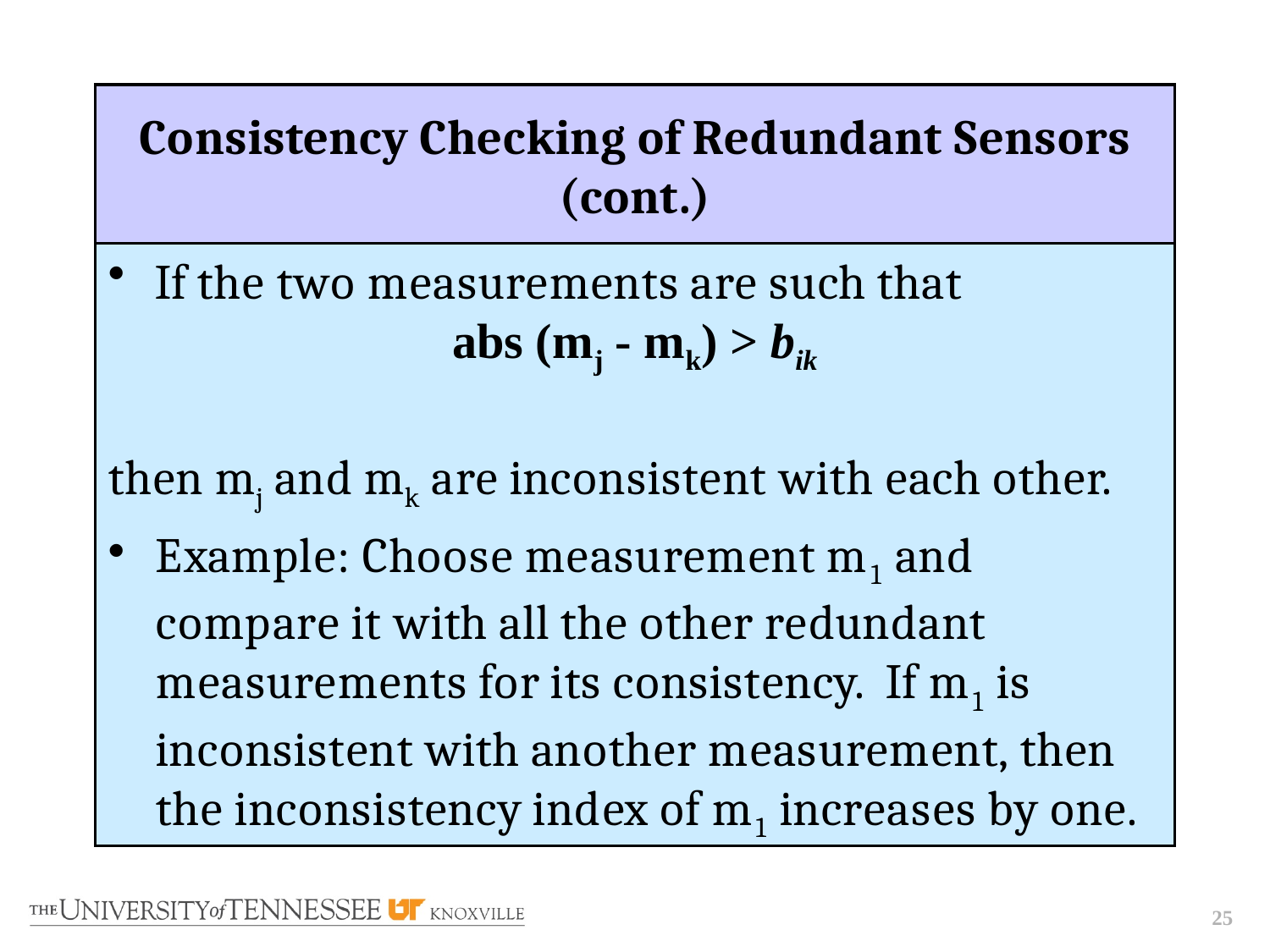

# Consistency Checking of Redundant Sensors (cont.)
If the two measurements are such that
abs (mj - mk) > bik

then mj and mk are inconsistent with each other.
Example: Choose measurement m1 and compare it with all the other redundant measurements for its consistency.  If m1 is inconsistent with another measurement, then the inconsistency index of m1 increases by one.
25